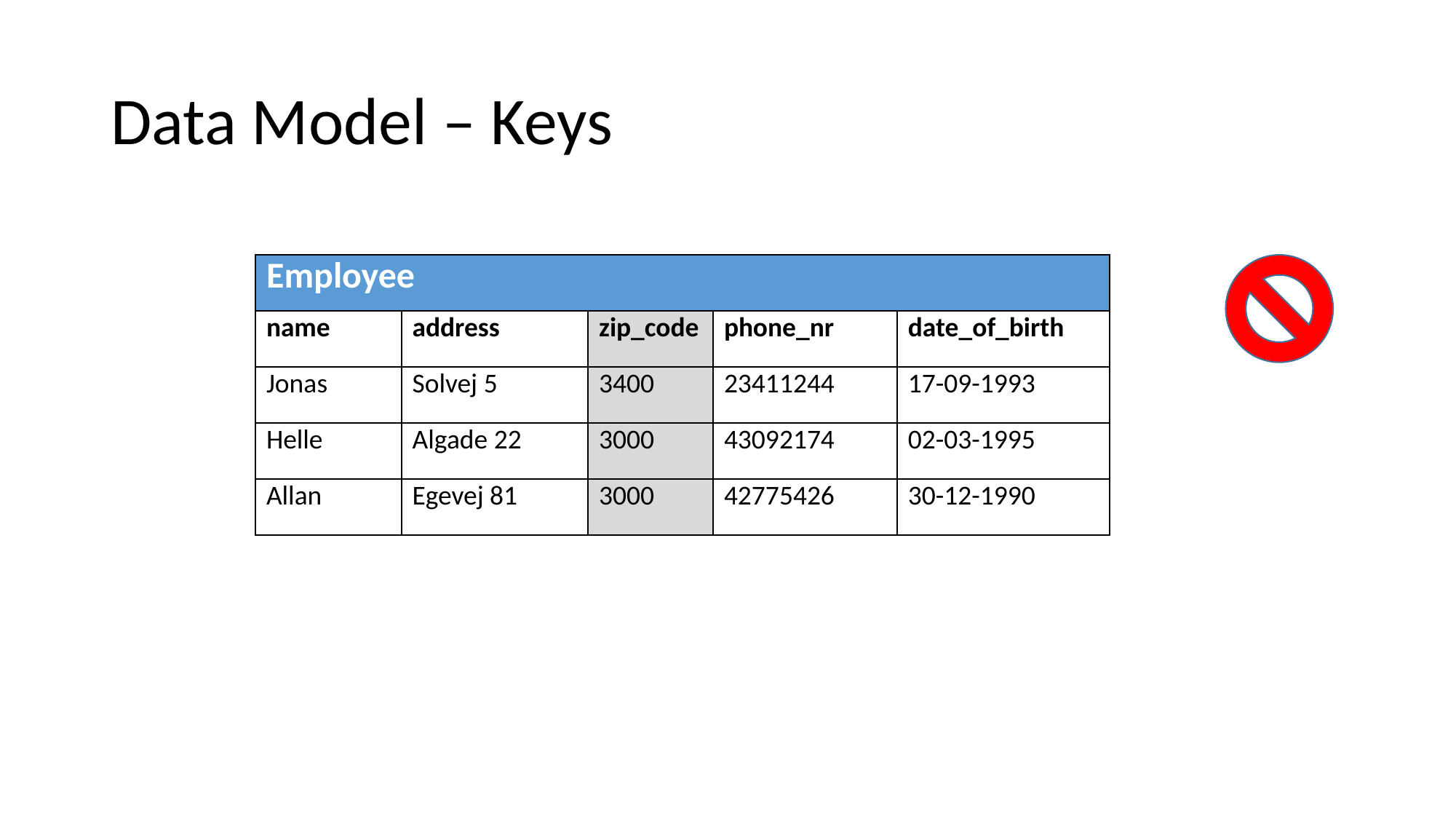

# Data Model – Keys
| Employee |  |  |  |  |
| --- | --- | --- | --- | --- |
| name | address | zip\_code | phone\_nr | date\_of\_birth |
| Jonas | Solvej 5 | 3400 | 23411244 | 17-09-1993 |
| Helle | Algade 22 | 3000 | 43092174 | 02-03-1995 |
| Allan | Egevej 81 | 3000 | 42775426 | 30-12-1990 |